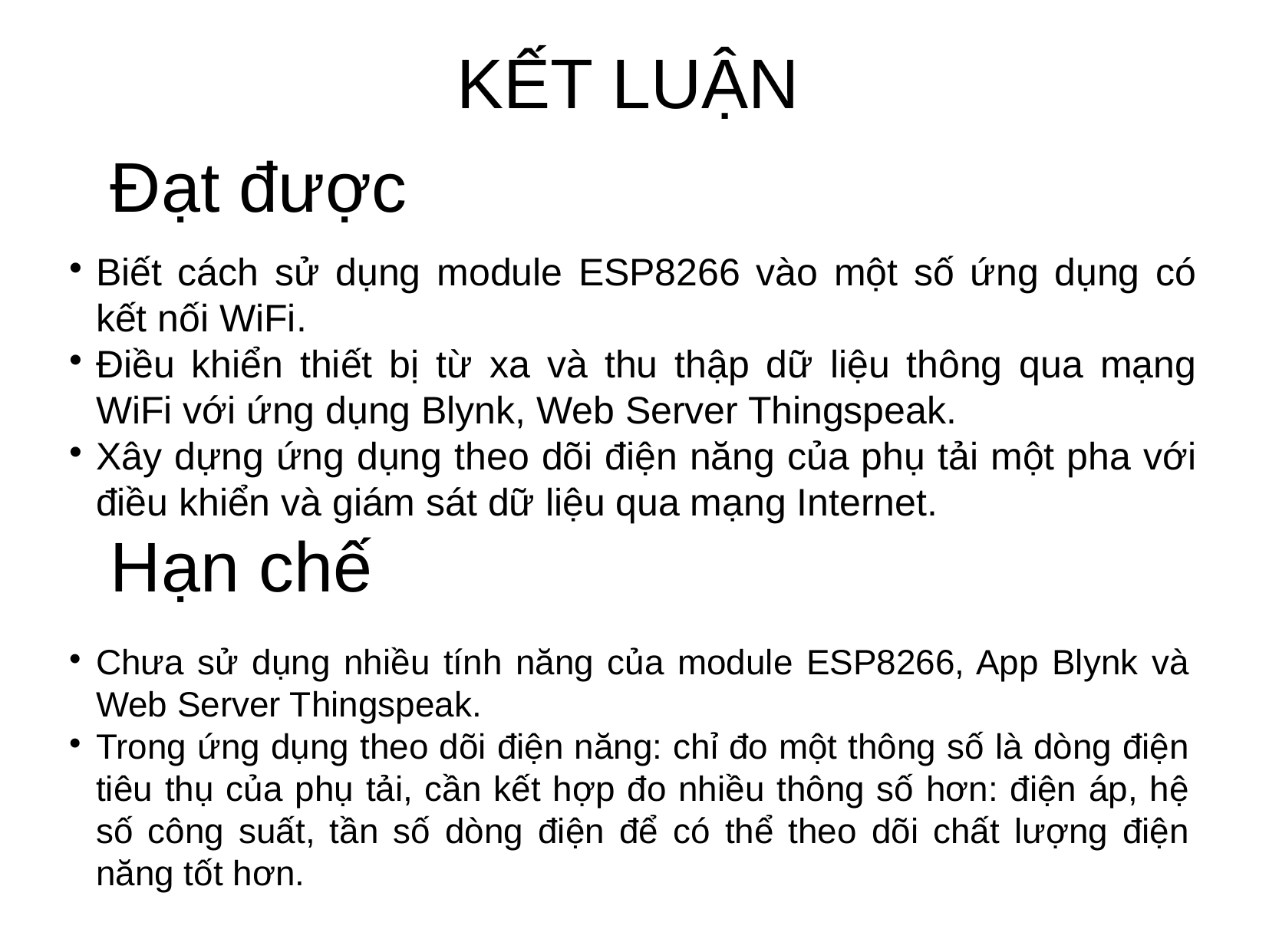

KẾT LUẬN
Đạt được
Biết cách sử dụng module ESP8266 vào một số ứng dụng có kết nối WiFi.
Điều khiển thiết bị từ xa và thu thập dữ liệu thông qua mạng WiFi với ứng dụng Blynk, Web Server Thingspeak.
Xây dựng ứng dụng theo dõi điện năng của phụ tải một pha với điều khiển và giám sát dữ liệu qua mạng Internet.
Hạn chế
Chưa sử dụng nhiều tính năng của module ESP8266, App Blynk và Web Server Thingspeak.
Trong ứng dụng theo dõi điện năng: chỉ đo một thông số là dòng điện tiêu thụ của phụ tải, cần kết hợp đo nhiều thông số hơn: điện áp, hệ số công suất, tần số dòng điện để có thể theo dõi chất lượng điện năng tốt hơn.